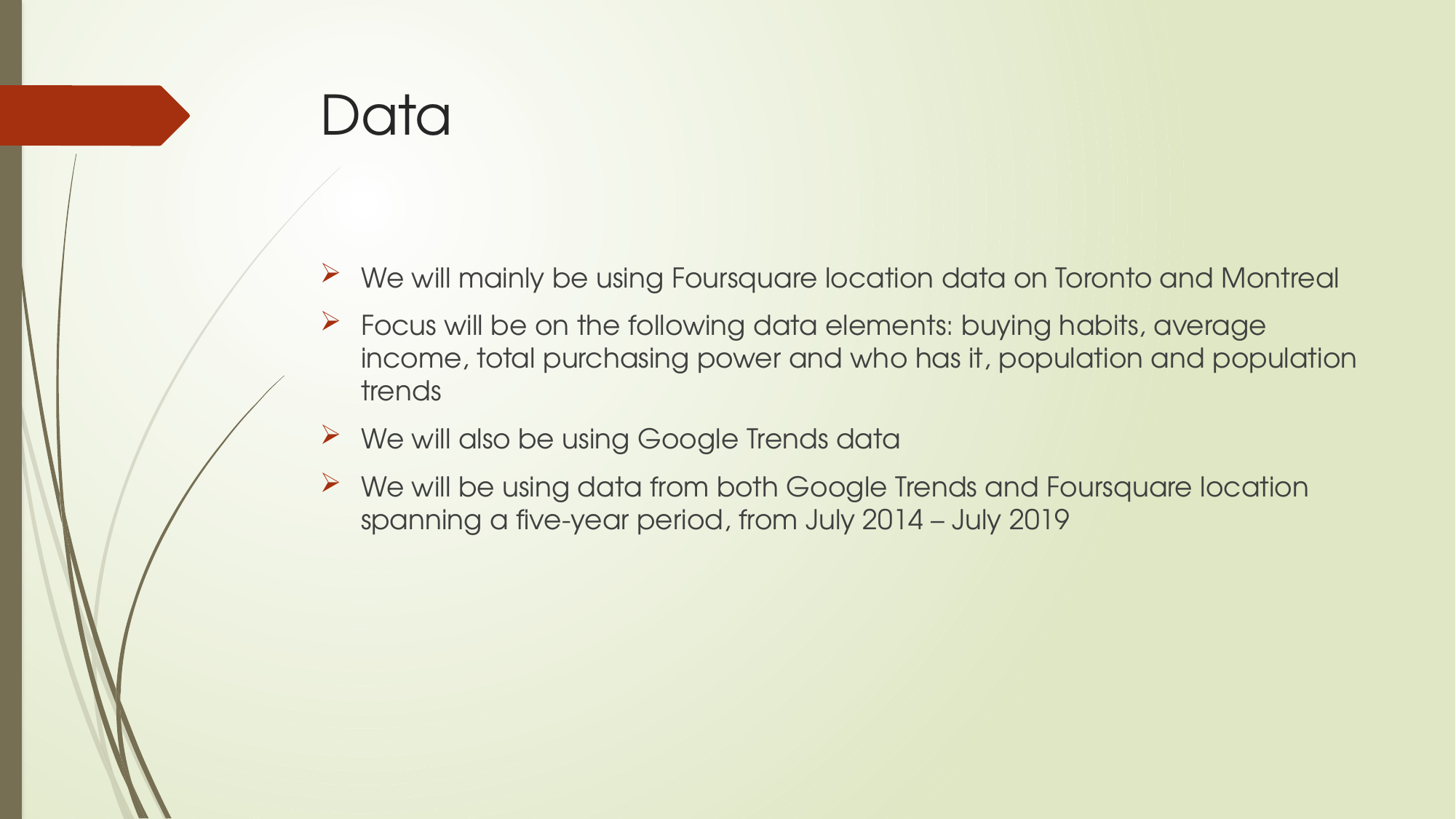

# Data
We will mainly be using Foursquare location data on Toronto and Montreal
Focus will be on the following data elements: buying habits, average income, total purchasing power and who has it, population and population trends
We will also be using Google Trends data
We will be using data from both Google Trends and Foursquare location spanning a five-year period, from July 2014 – July 2019